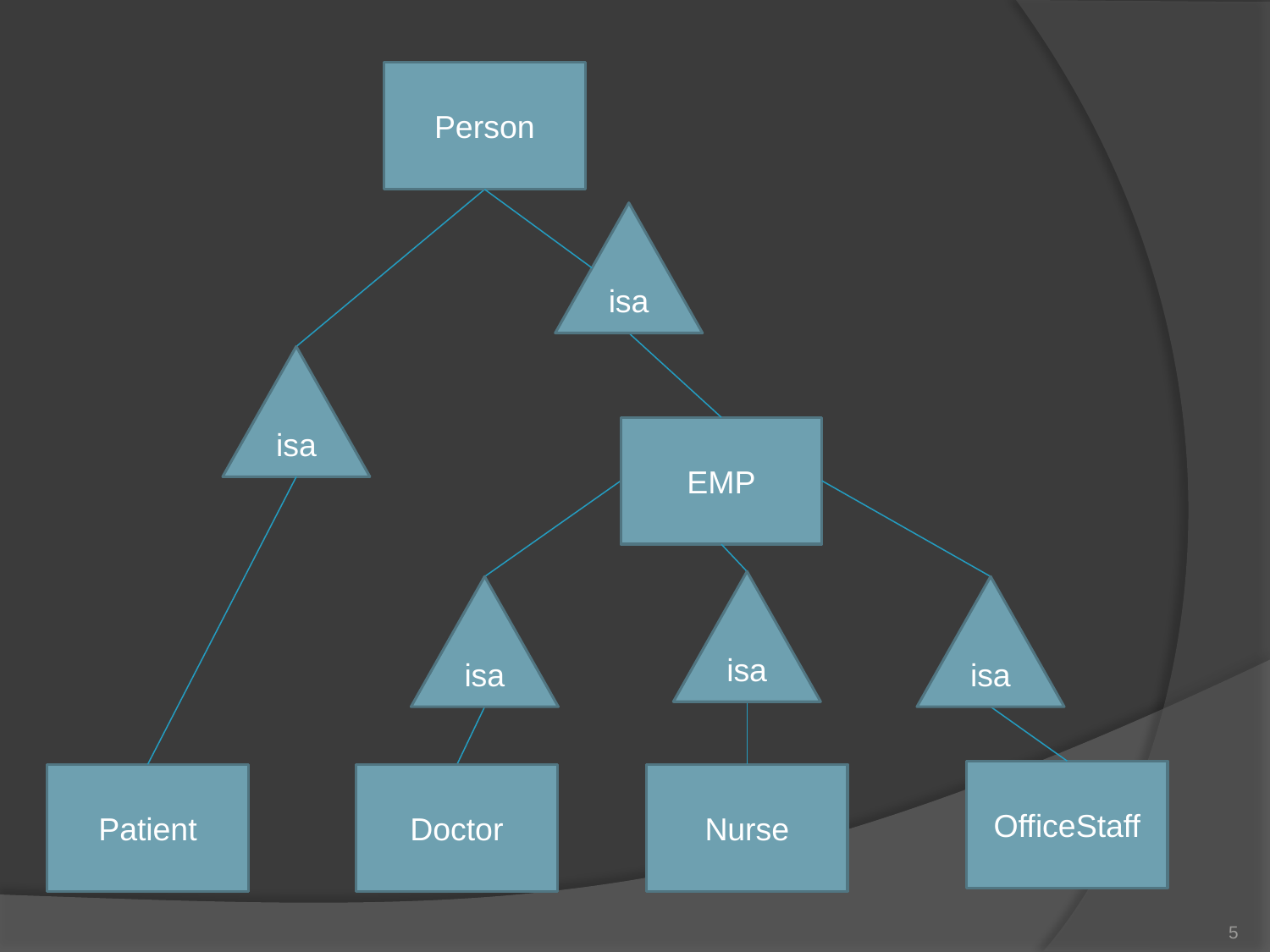

Person
isa
isa
EMP
isa
isa
isa
OfficeStaff
Patient
Nurse
Doctor
5